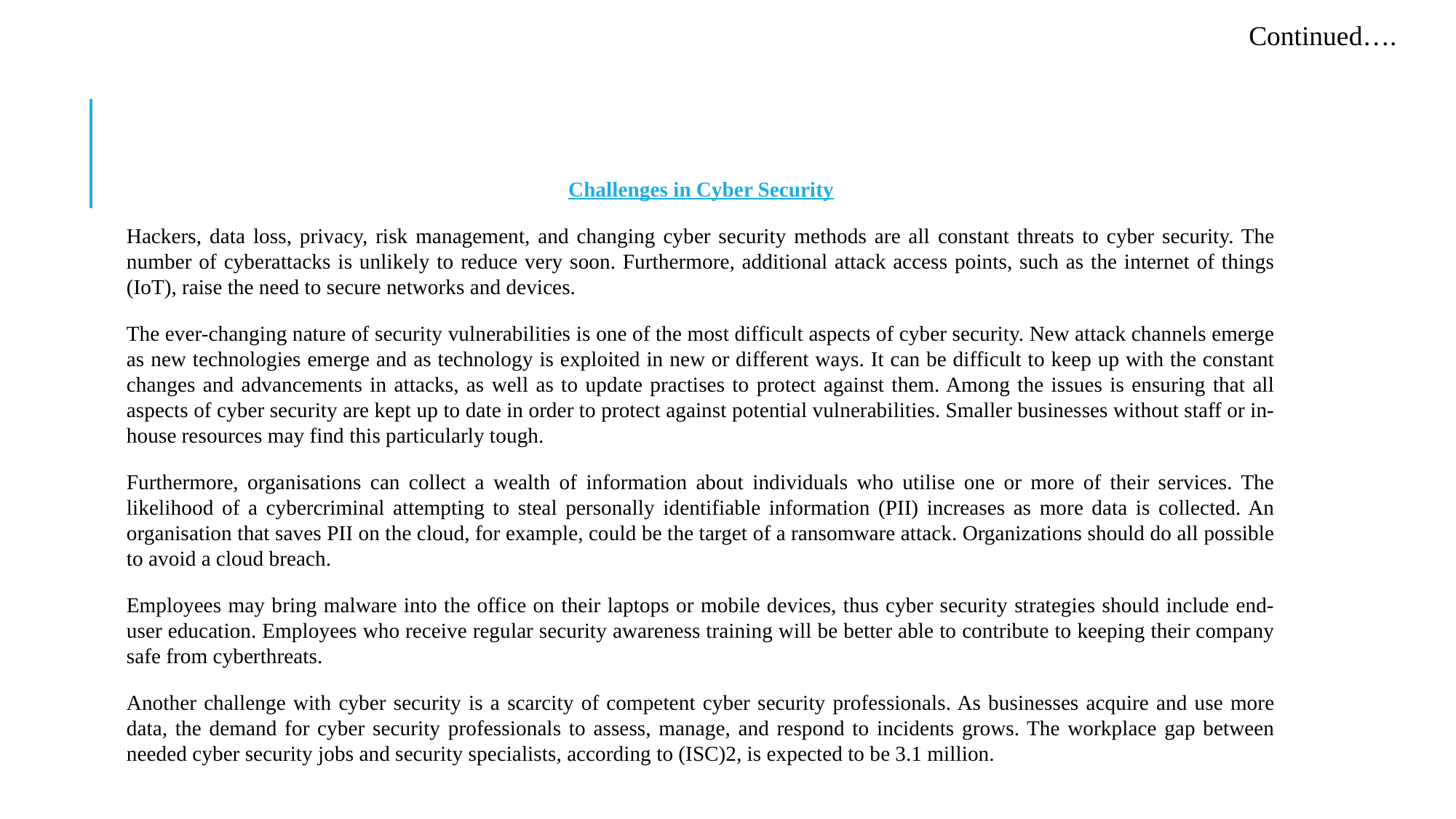

Continued….
Challenges in Cyber Security
Hackers, data loss, privacy, risk management, and changing cyber security methods are all constant threats to cyber security. The number of cyberattacks is unlikely to reduce very soon. Furthermore, additional attack access points, such as the internet of things (IoT), raise the need to secure networks and devices.
The ever-changing nature of security vulnerabilities is one of the most difficult aspects of cyber security. New attack channels emerge as new technologies emerge and as technology is exploited in new or different ways. It can be difficult to keep up with the constant changes and advancements in attacks, as well as to update practises to protect against them. Among the issues is ensuring that all aspects of cyber security are kept up to date in order to protect against potential vulnerabilities. Smaller businesses without staff or in-house resources may find this particularly tough.
Furthermore, organisations can collect a wealth of information about individuals who utilise one or more of their services. The likelihood of a cybercriminal attempting to steal personally identifiable information (PII) increases as more data is collected. An organisation that saves PII on the cloud, for example, could be the target of a ransomware attack. Organizations should do all possible to avoid a cloud breach.
Employees may bring malware into the office on their laptops or mobile devices, thus cyber security strategies should include end-user education. Employees who receive regular security awareness training will be better able to contribute to keeping their company safe from cyberthreats.
Another challenge with cyber security is a scarcity of competent cyber security professionals. As businesses acquire and use more data, the demand for cyber security professionals to assess, manage, and respond to incidents grows. The workplace gap between needed cyber security jobs and security specialists, according to (ISC)2, is expected to be 3.1 million.